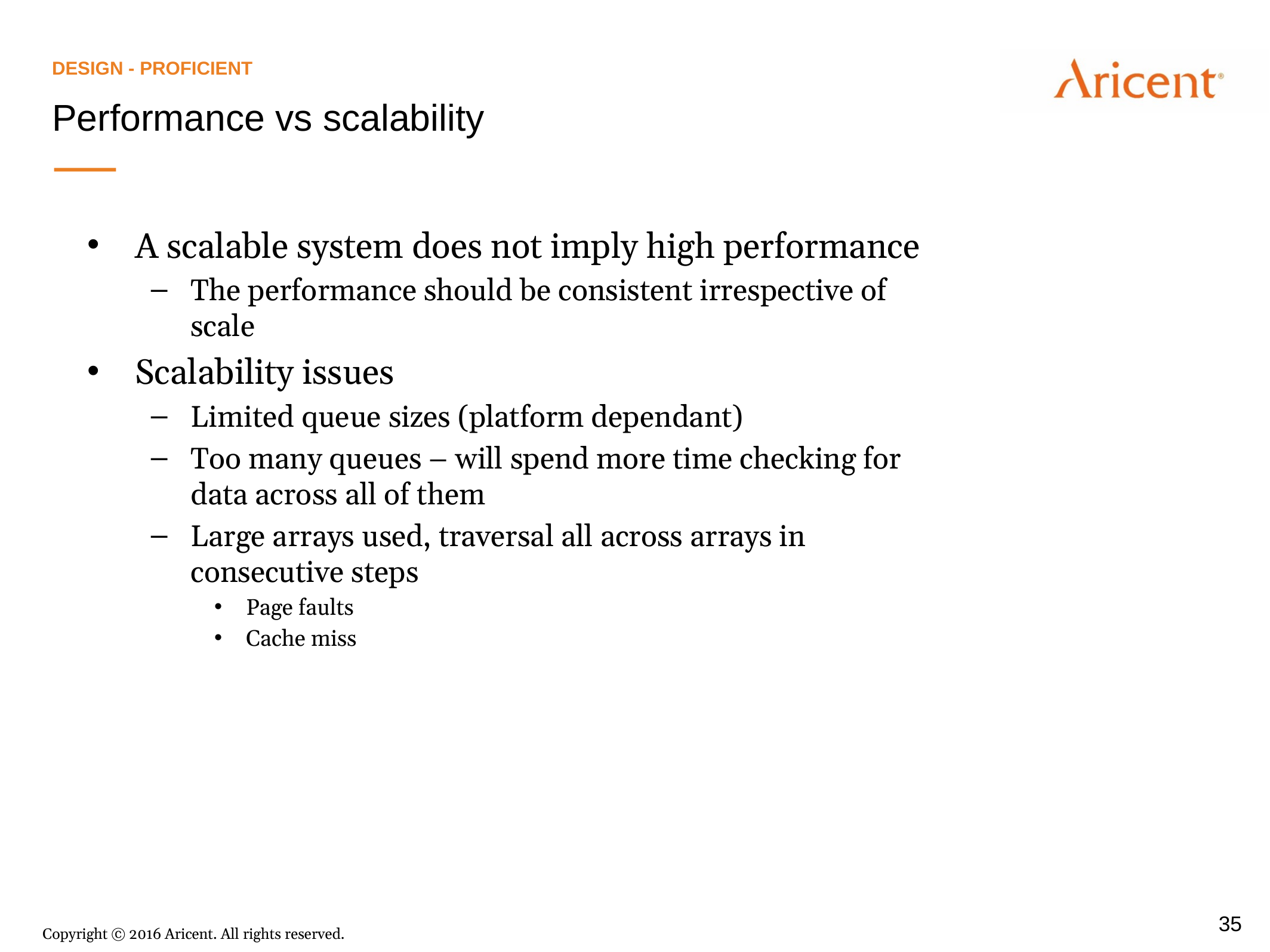

DeSIGN - Proficient
Performance vs scalability
A scalable system does not imply high performance
The performance should be consistent irrespective of scale
Scalability issues
Limited queue sizes (platform dependant)
Too many queues – will spend more time checking for data across all of them
Large arrays used, traversal all across arrays in consecutive steps
Page faults
Cache miss